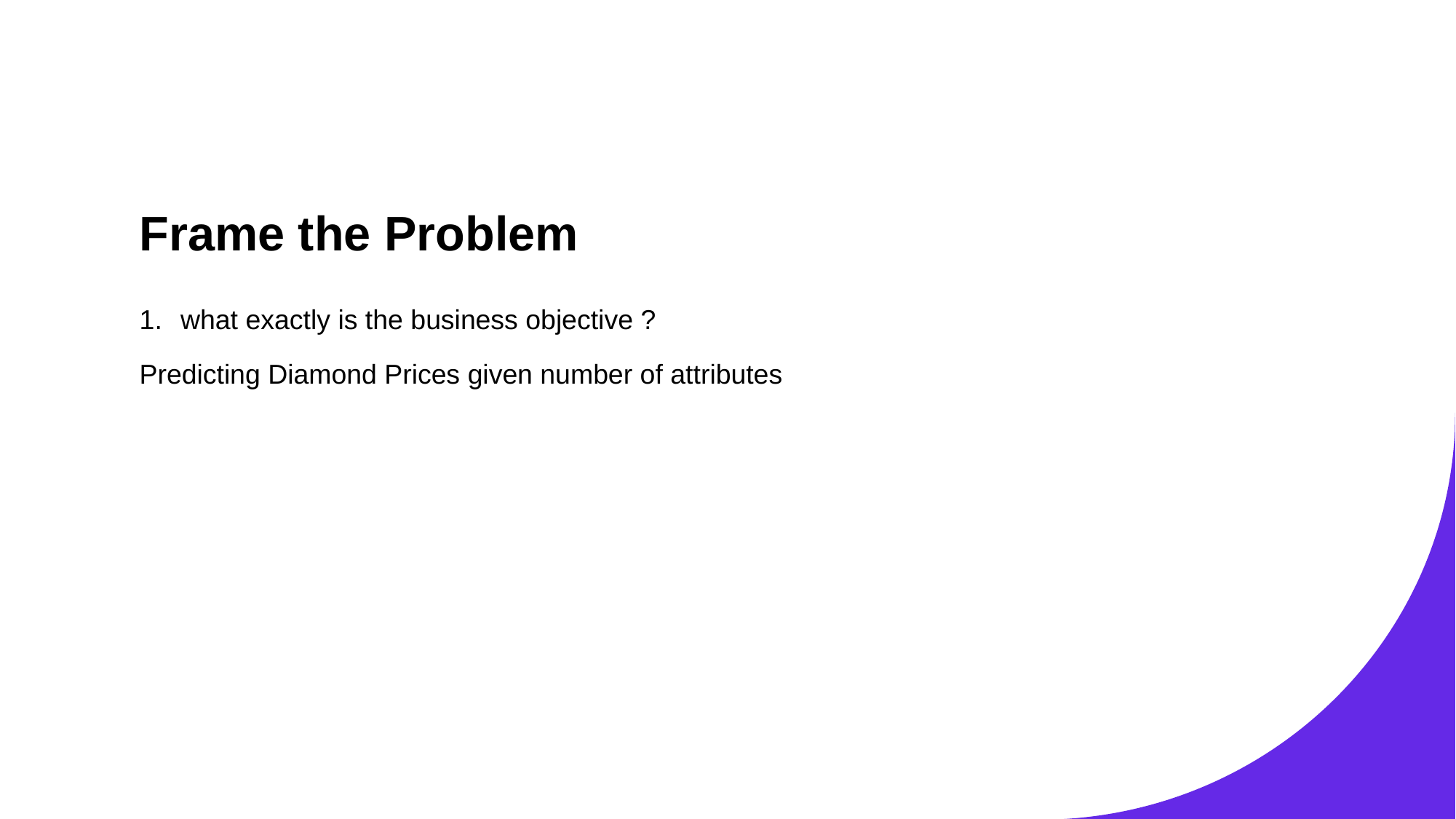

# Frame the Problem
what exactly is the business objective ?
Predicting Diamond Prices given number of attributes